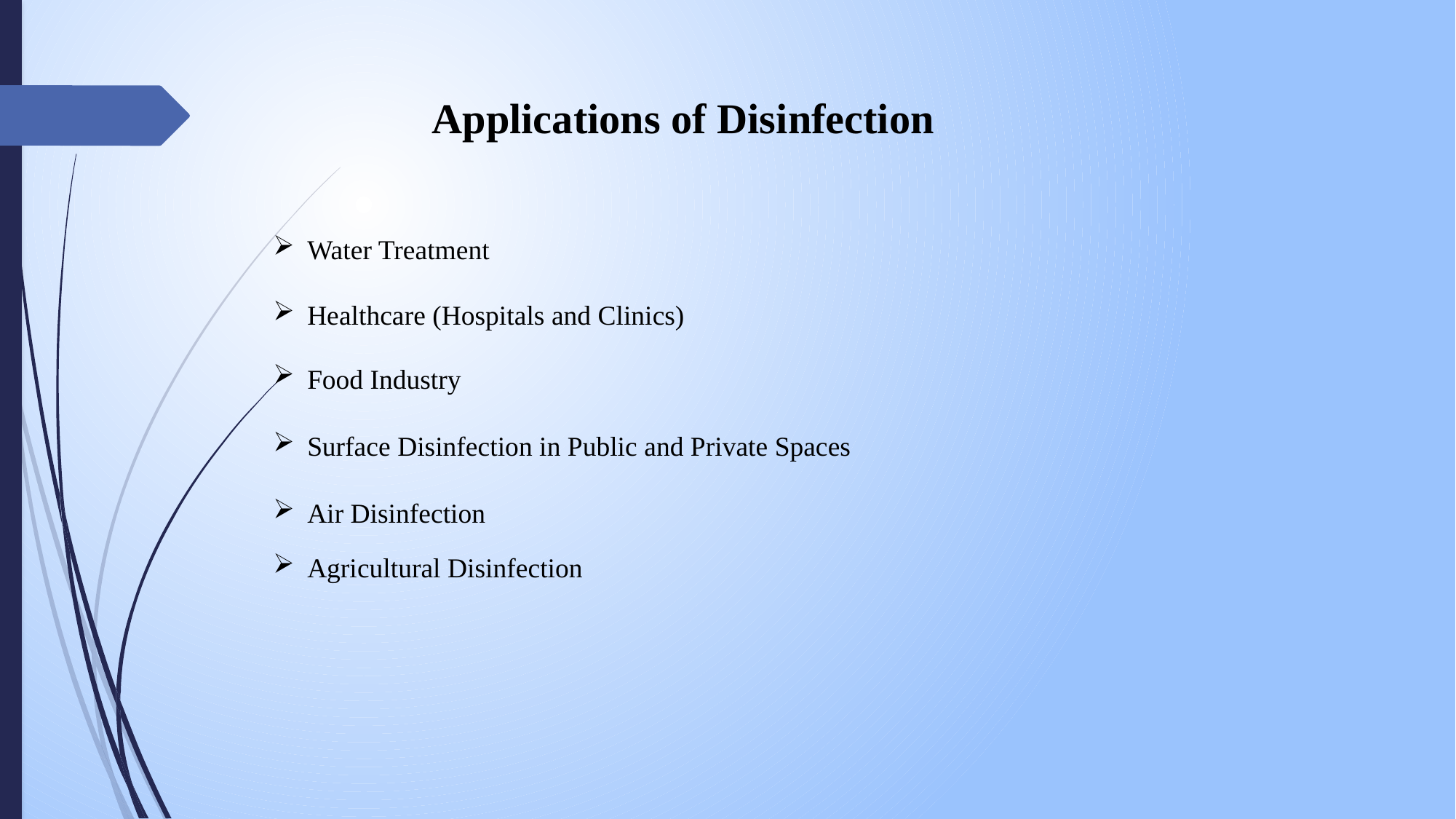

Applications of Disinfection
Water Treatment
Healthcare (Hospitals and Clinics)
Food Industry

Surface Disinfection in Public and Private Spaces
Air Disinfection
Agricultural Disinfection